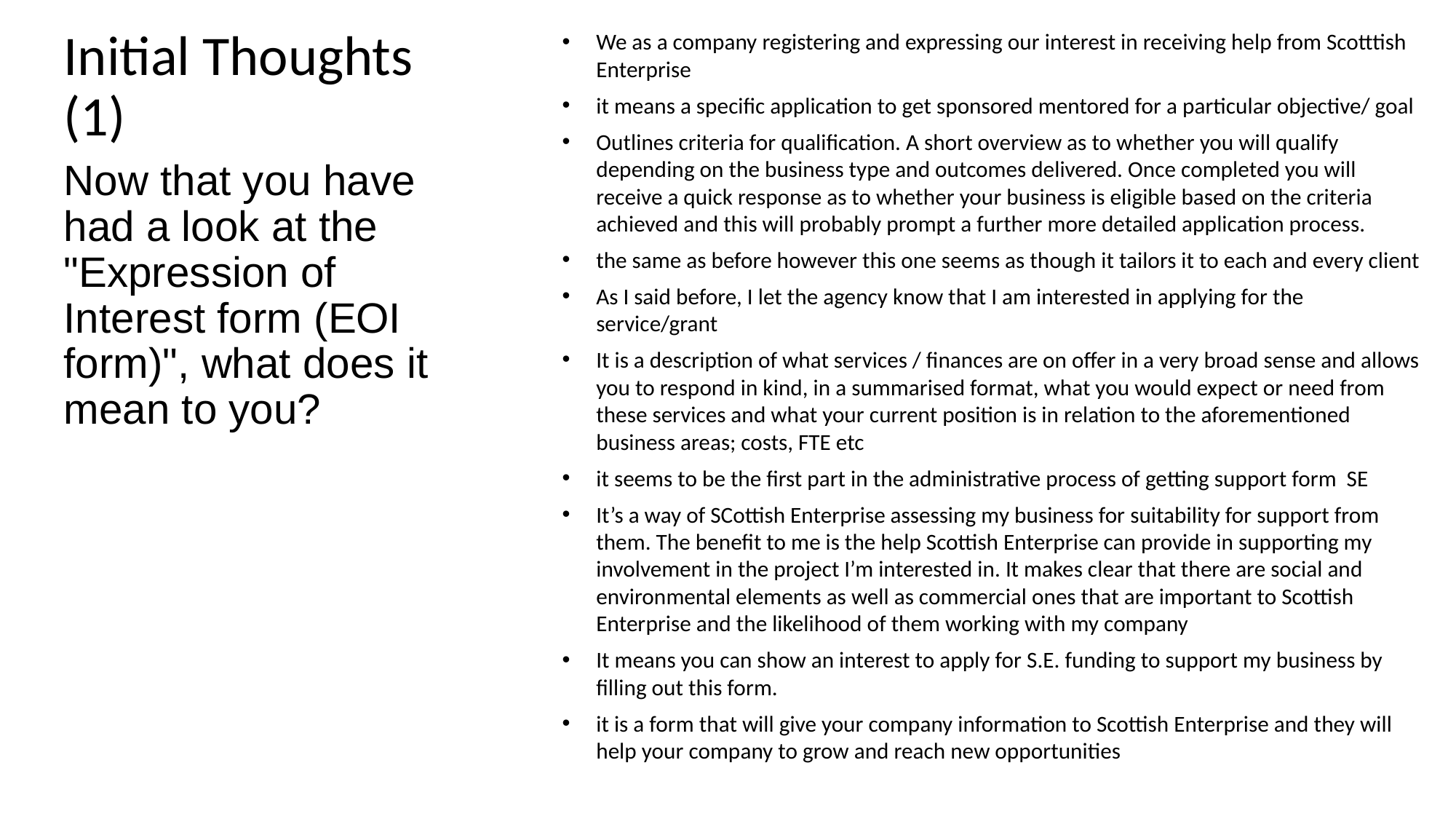

# Initial Thoughts (1)
We as a company registering and expressing our interest in receiving help from Scotttish Enterprise
it means a specific application to get sponsored mentored for a particular objective/ goal
Outlines criteria for qualification. A short overview as to whether you will qualify depending on the business type and outcomes delivered. Once completed you will receive a quick response as to whether your business is eligible based on the criteria achieved and this will probably prompt a further more detailed application process.
the same as before however this one seems as though it tailors it to each and every client
As I said before, I let the agency know that I am interested in applying for the service/grant
It is a description of what services / finances are on offer in a very broad sense and allows you to respond in kind, in a summarised format, what you would expect or need from these services and what your current position is in relation to the aforementioned business areas; costs, FTE etc
it seems to be the first part in the administrative process of getting support form  SE
It’s a way of SCottish Enterprise assessing my business for suitability for support from them. The benefit to me is the help Scottish Enterprise can provide in supporting my involvement in the project I’m interested in. It makes clear that there are social and environmental elements as well as commercial ones that are important to Scottish Enterprise and the likelihood of them working with my company
It means you can show an interest to apply for S.E. funding to support my business by filling out this form.
it is a form that will give your company information to Scottish Enterprise and they will help your company to grow and reach new opportunities
Now that you have had a look at the "Expression of Interest form (EOI form)", what does it mean to you?